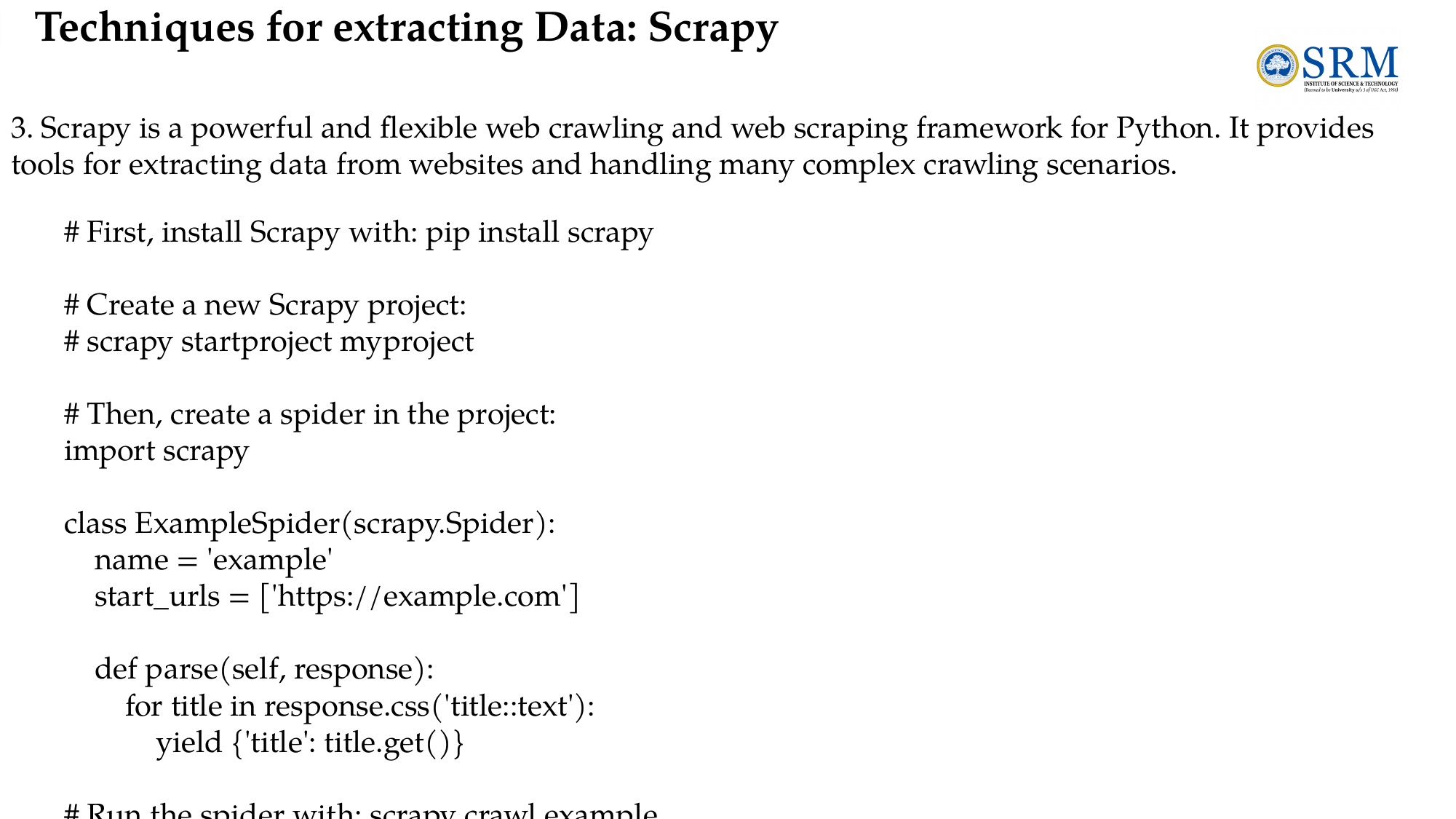

# Techniques for extracting Data: Scrapy

3. Scrapy is a powerful and flexible web crawling and web scraping framework for Python. It provides tools for extracting data from websites and handling many complex crawling scenarios.
# First, install Scrapy with: pip install scrapy

# Create a new Scrapy project:
# scrapy startproject myproject

# Then, create a spider in the project:
import scrapy

class ExampleSpider(scrapy.Spider):
    name = 'example'
    start_urls = ['https://example.com']

    def parse(self, response):
        for title in response.css('title::text'):
            yield {'title': title.get()}

# Run the spider with: scrapy crawl example